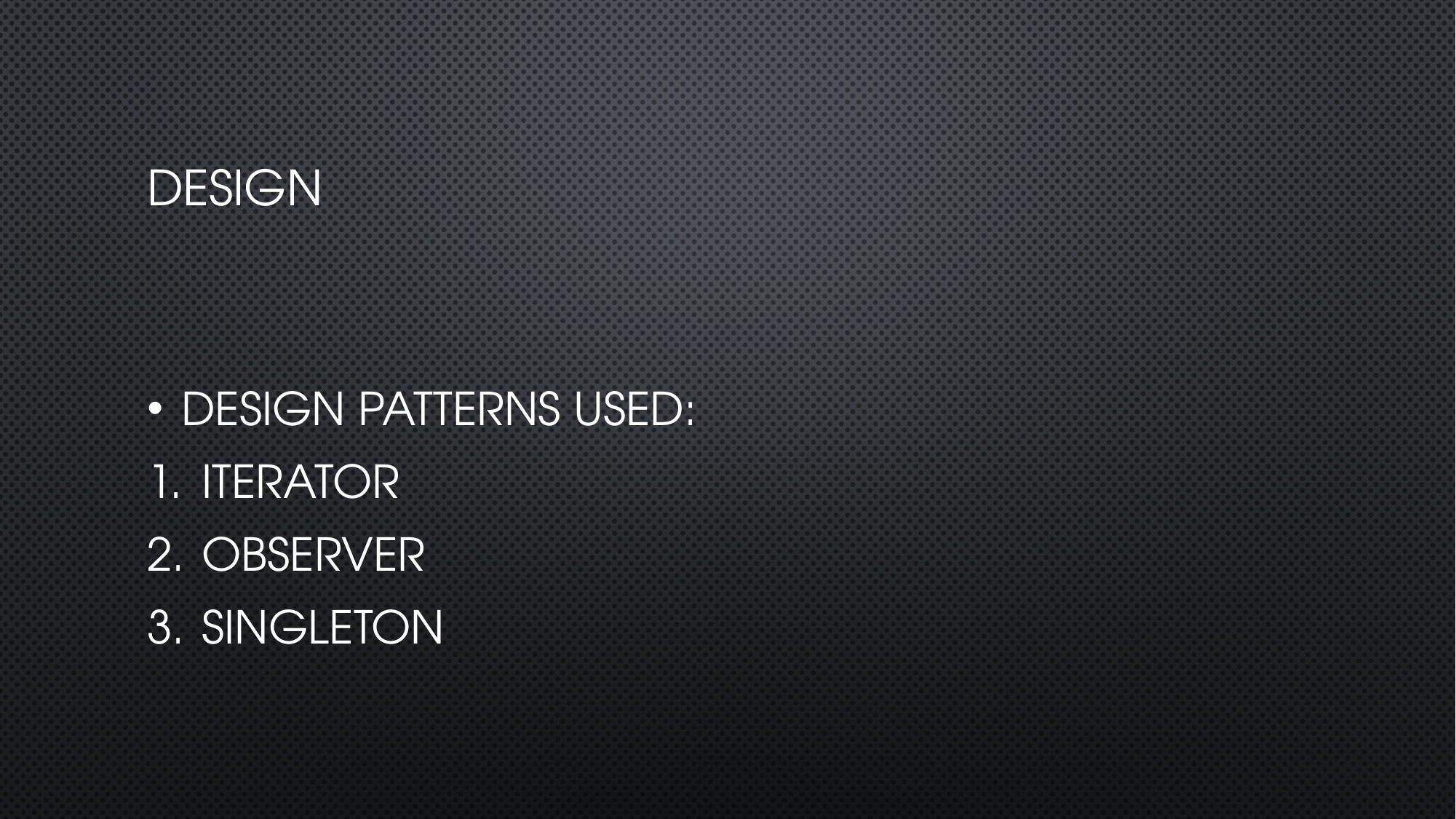

# DESIGN
Design patterns used:
Iterator
Observer
Singleton